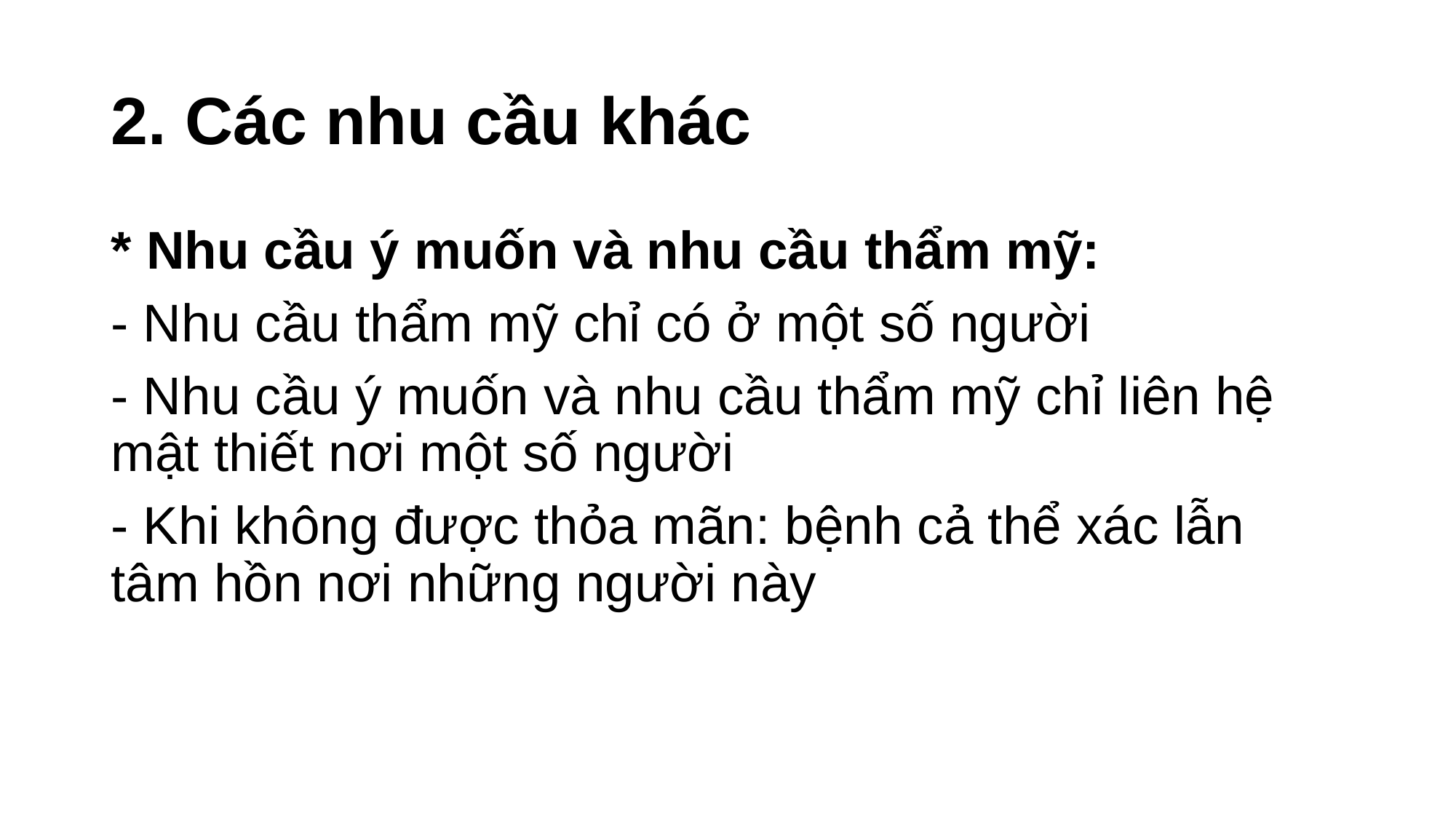

# 2. Các nhu cầu khác
* Nhu cầu ý muốn và nhu cầu thẩm mỹ:
- Nhu cầu thẩm mỹ chỉ có ở một số người
- Nhu cầu ý muốn và nhu cầu thẩm mỹ chỉ liên hệ mật thiết nơi một số người
- Khi không được thỏa mãn: bệnh cả thể xác lẫn tâm hồn nơi những người này